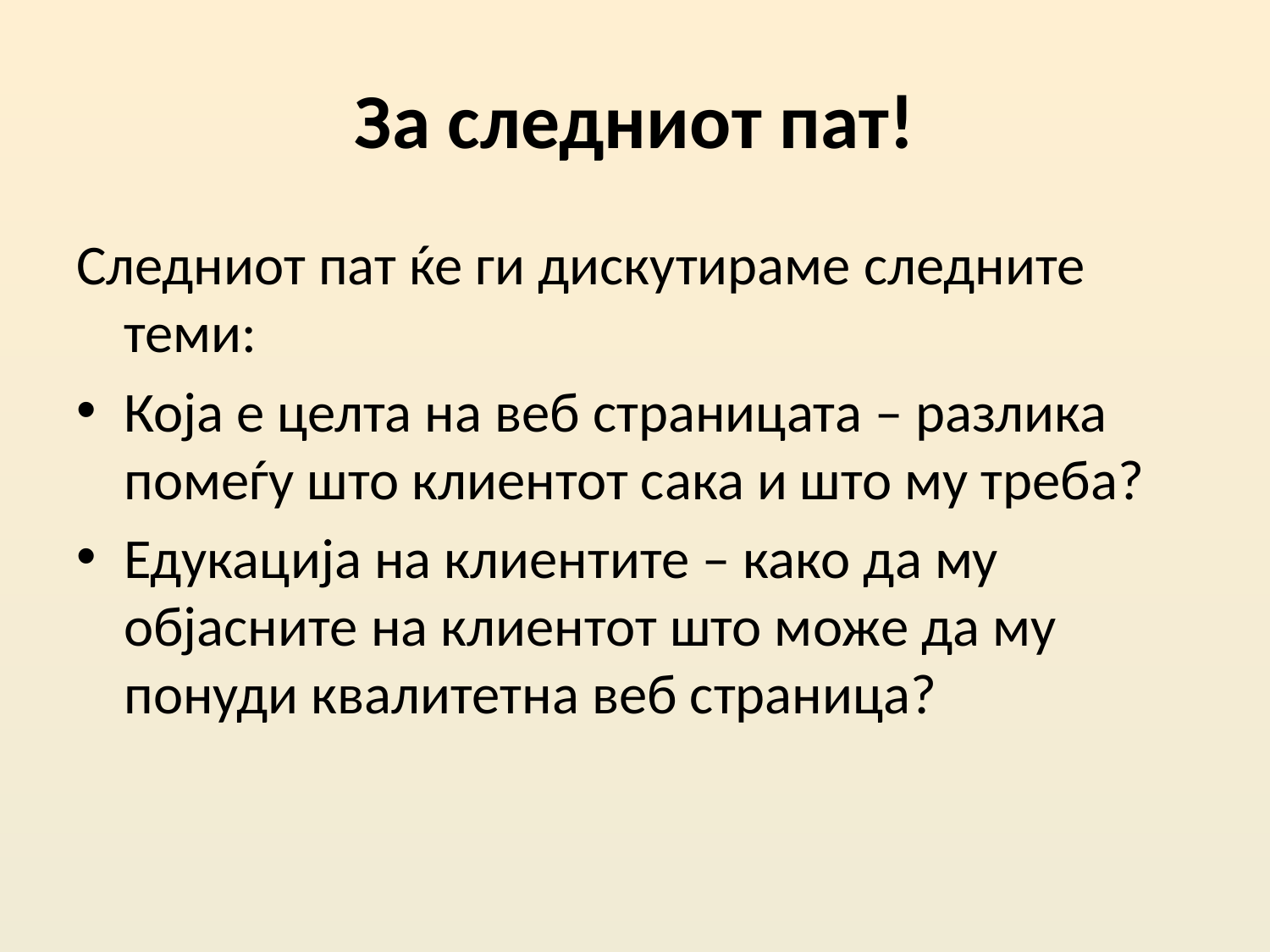

# За следниот пат!
Следниот пат ќе ги дискутираме следните теми:
Која е целта на веб страницата – разлика помеѓу што клиентот сака и што му треба?
Едукација на клиентите – како да му објасните на клиентот што може да му понуди квалитетна веб страница?